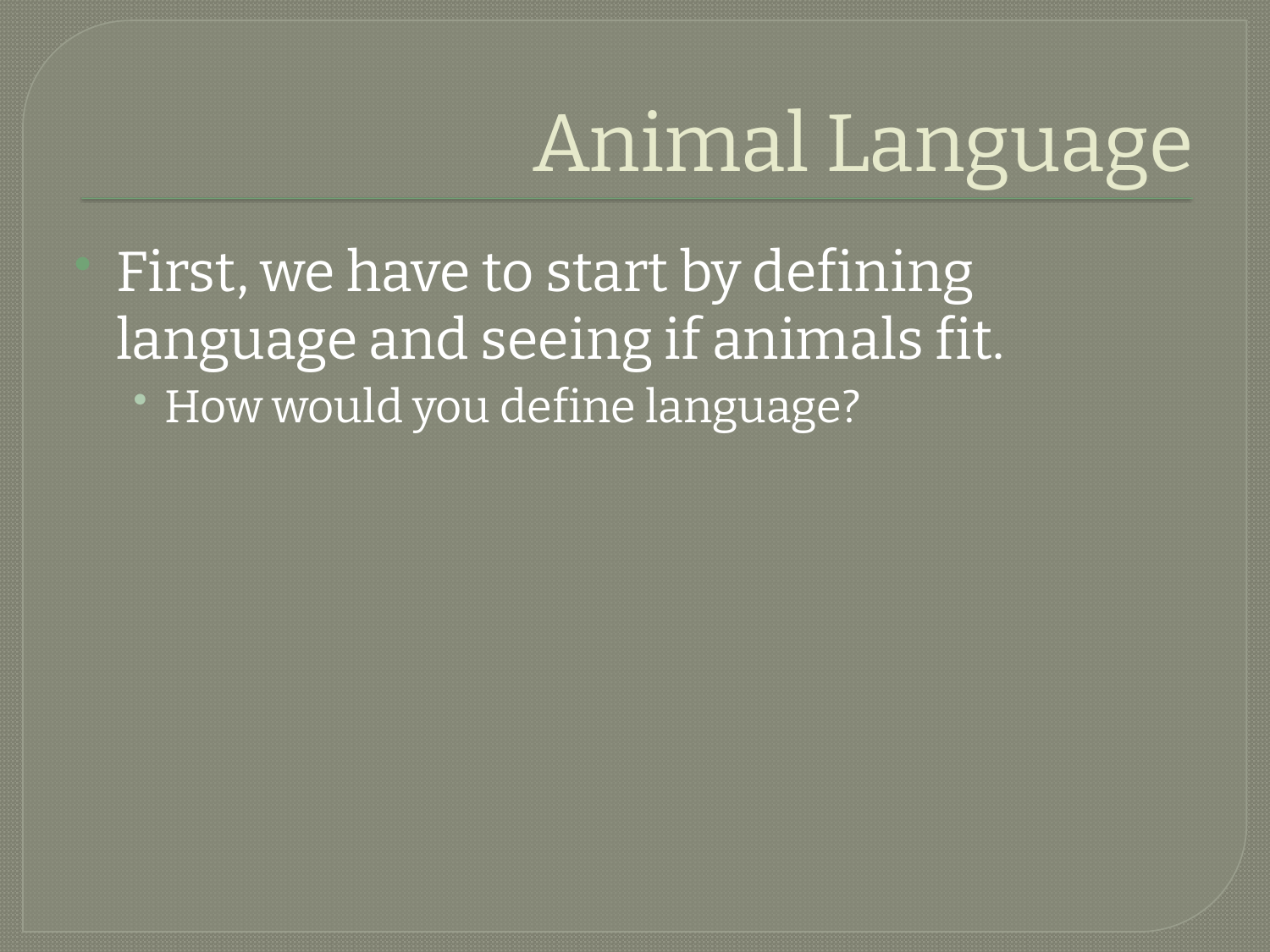

# Animal Language
First, we have to start by defining language and seeing if animals fit.
How would you define language?